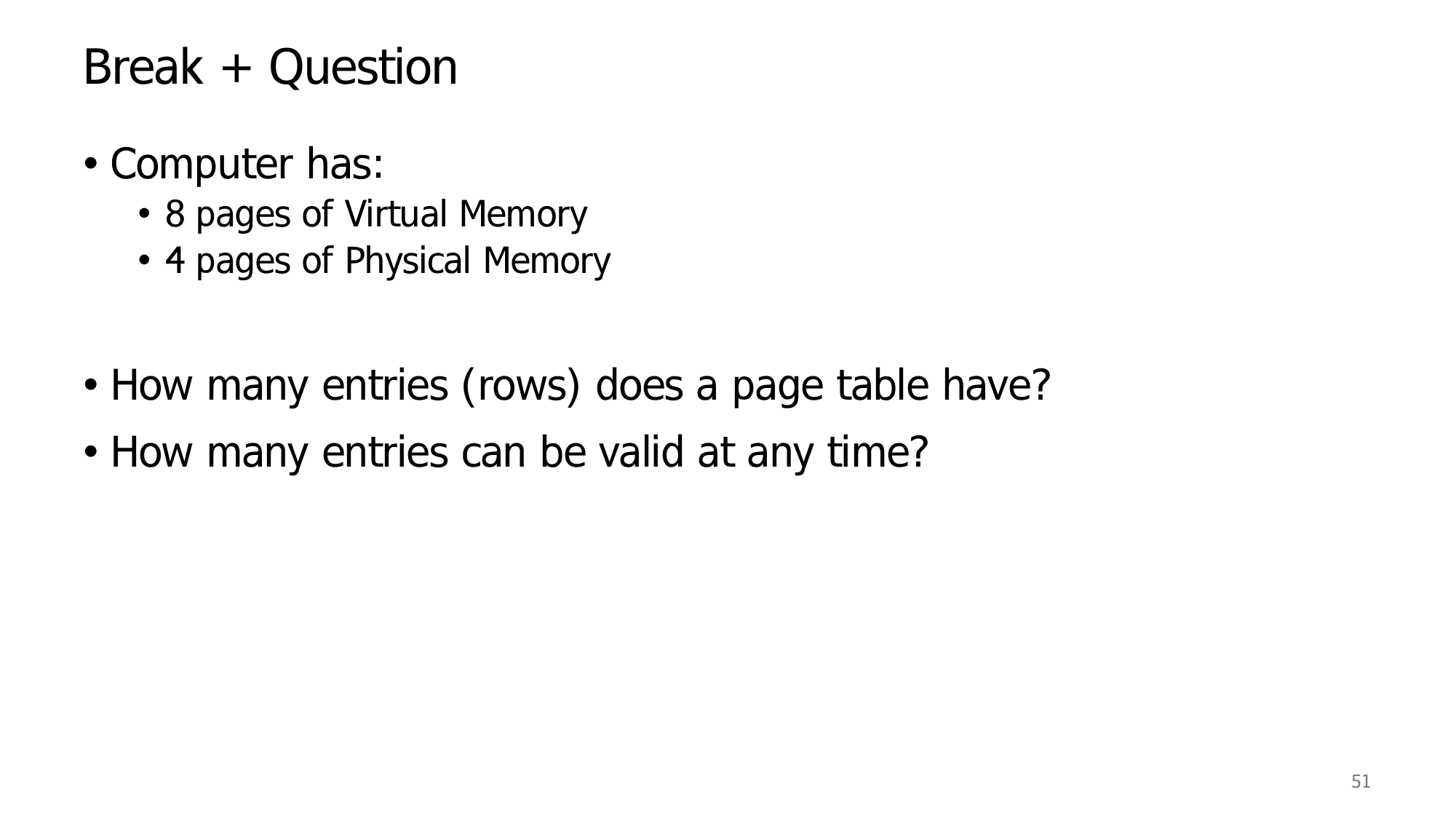

# Break + Question
Computer has:
8 pages of Virtual Memory
4 pages of Physical Memory

How many entries (rows) does a page table have?
How many entries can be valid at any time?

51